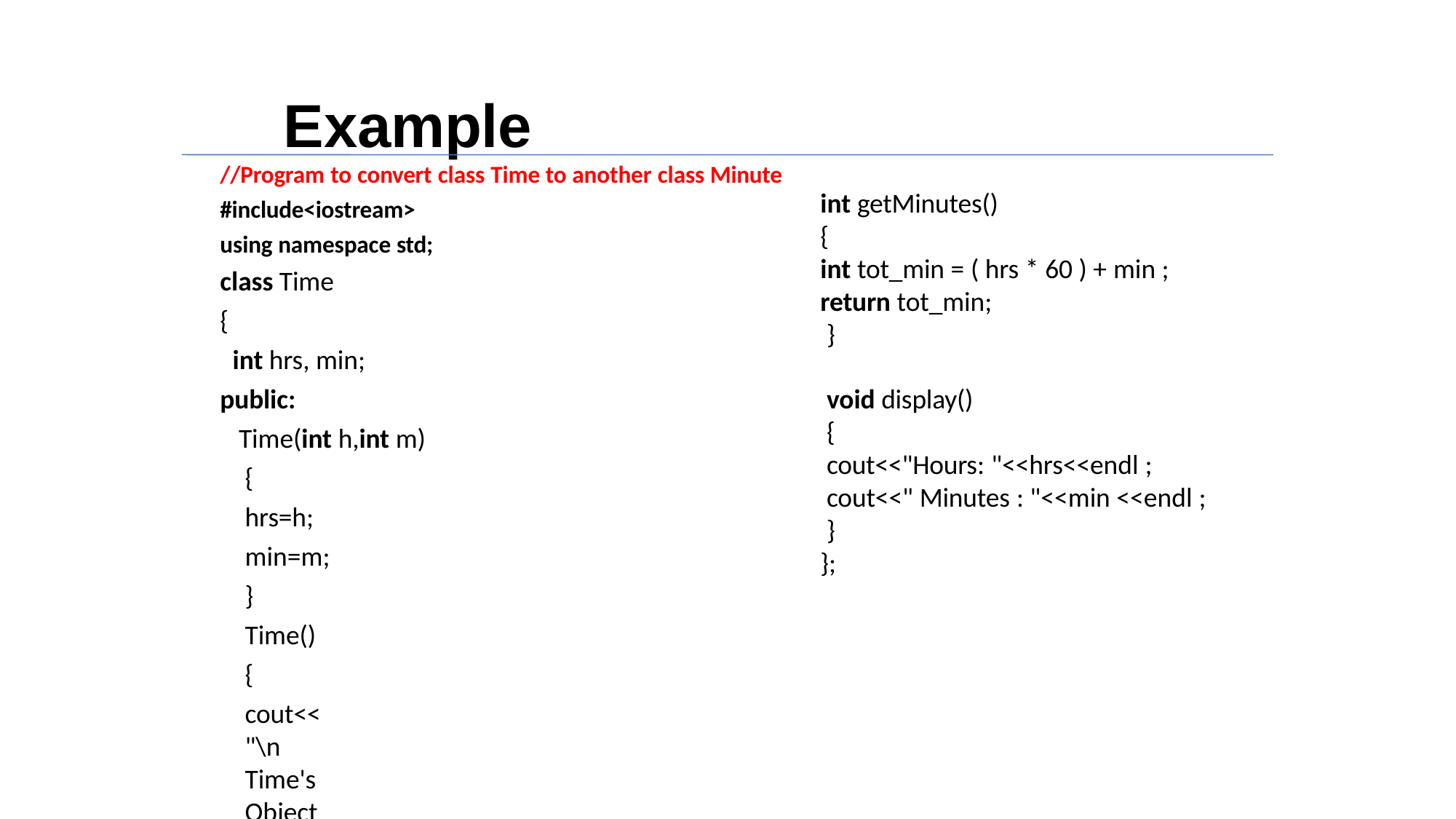

# Example
//Program to convert class Time to another class Minute  #include<iostream>
using namespace std;
class Time
{
int hrs, min;
public:
Time(int h,int m)
{
hrs=h;  min=m;
}
Time()
{
cout<<"\n Time's Object Created";
}

int getMinutes()
{
int tot_min = ( hrs * 60 ) + min ;
return tot_min;
}

void display()
{
cout<<"Hours: "<<hrs<<endl ;  cout<<" Minutes : "<<min <<endl ;
}
};